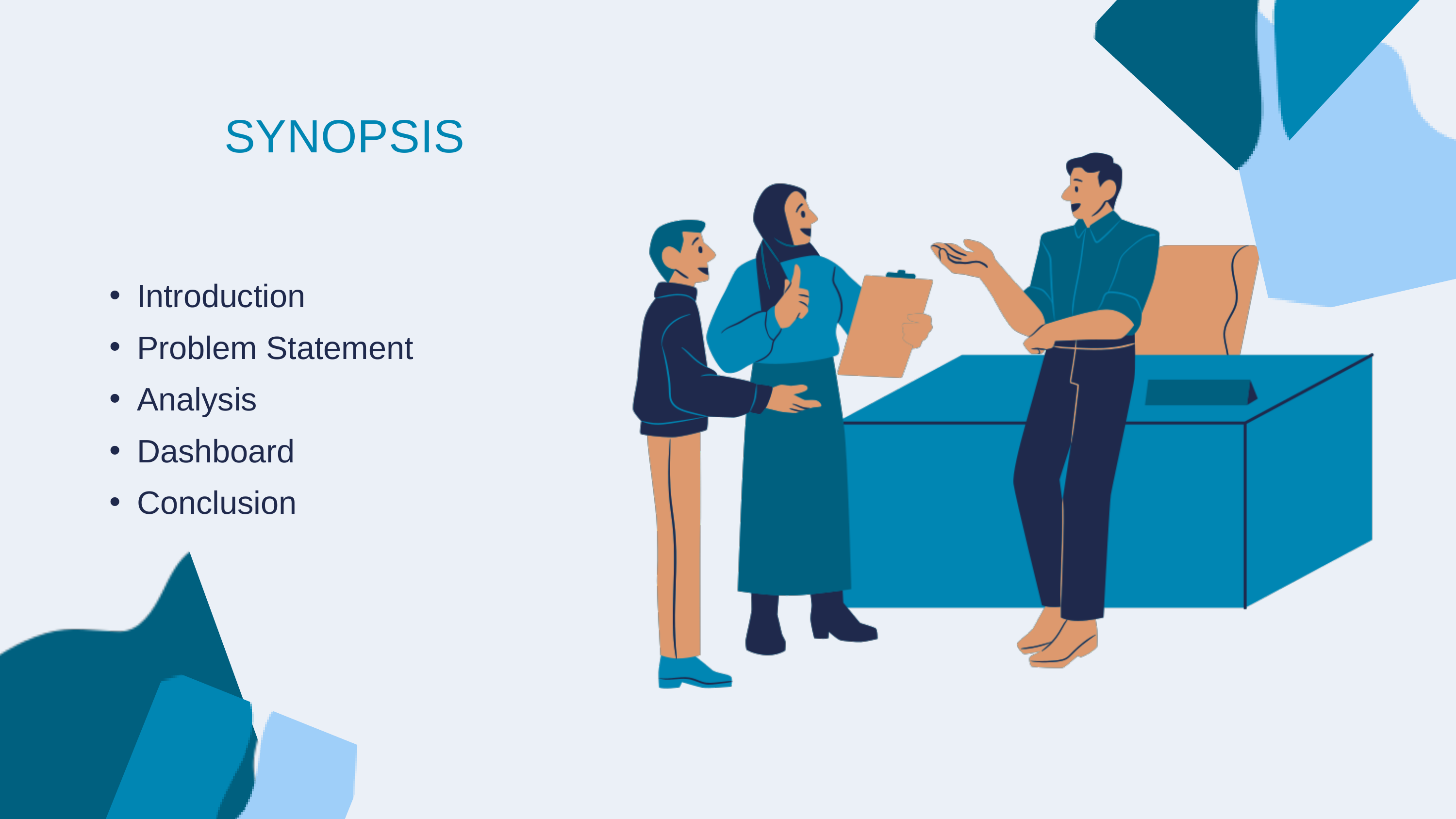

SYNOPSIS

Introduction
Problem Statement
Analysis
Dashboard
Conclusion